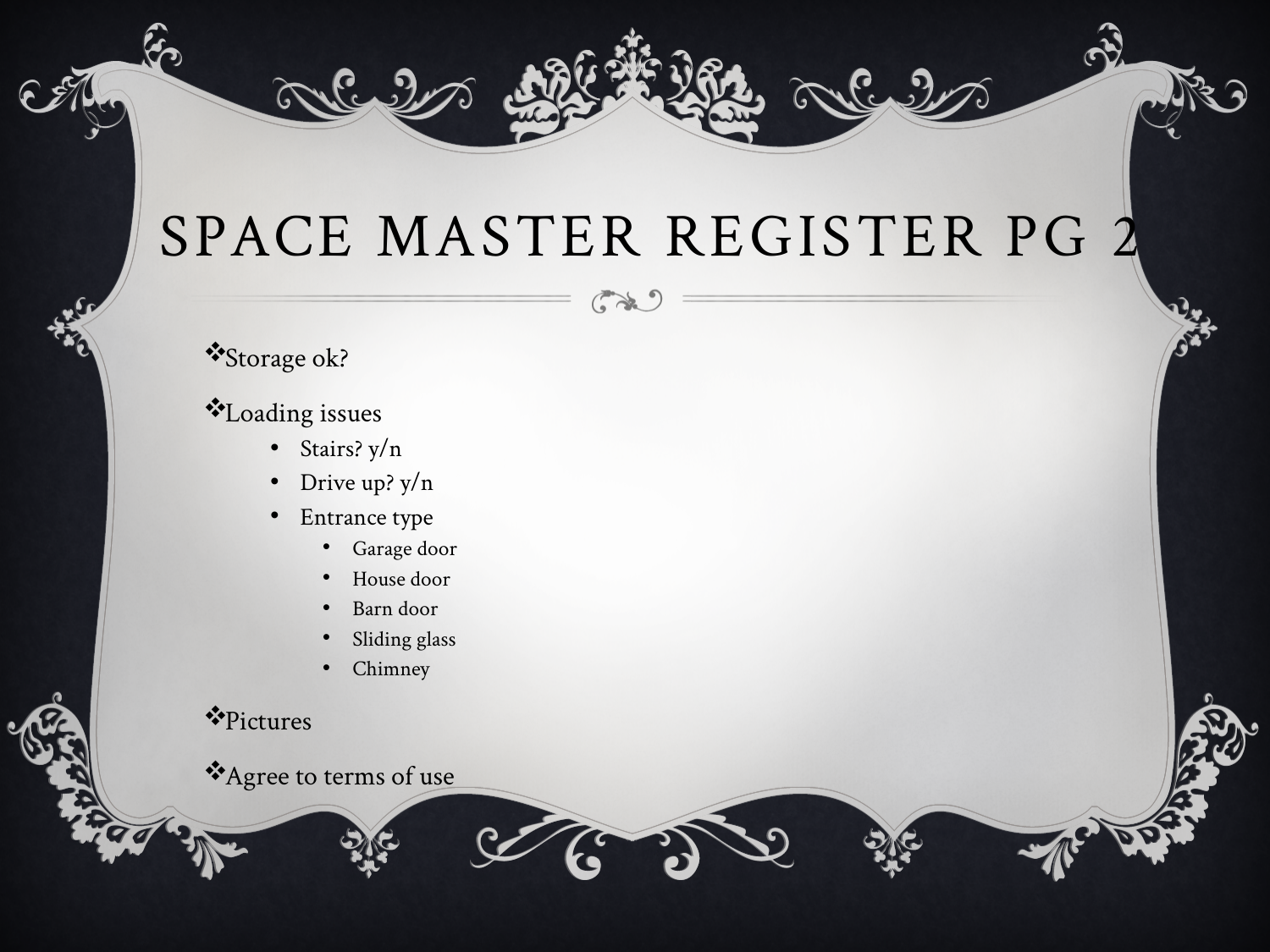

# Space Master register pg 2
Storage ok?
Loading issues
Stairs? y/n
Drive up? y/n
Entrance type
Garage door
House door
Barn door
Sliding glass
Chimney
Pictures
Agree to terms of use